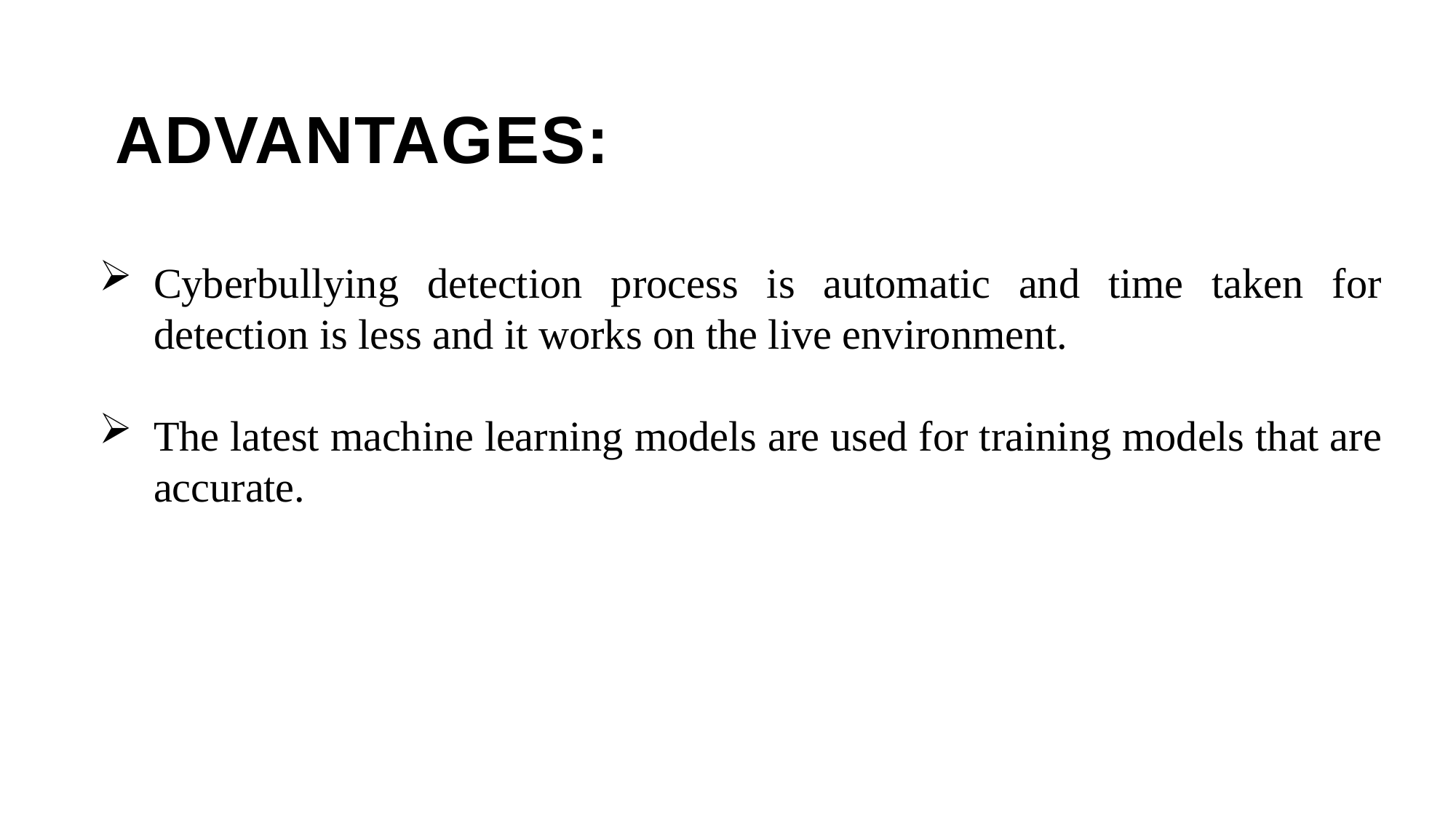

# ADVANTAGES:
Cyberbullying detection process is automatic and time taken for detection is less and it works on the live environment.

The latest machine learning models are used for training models that are accurate.